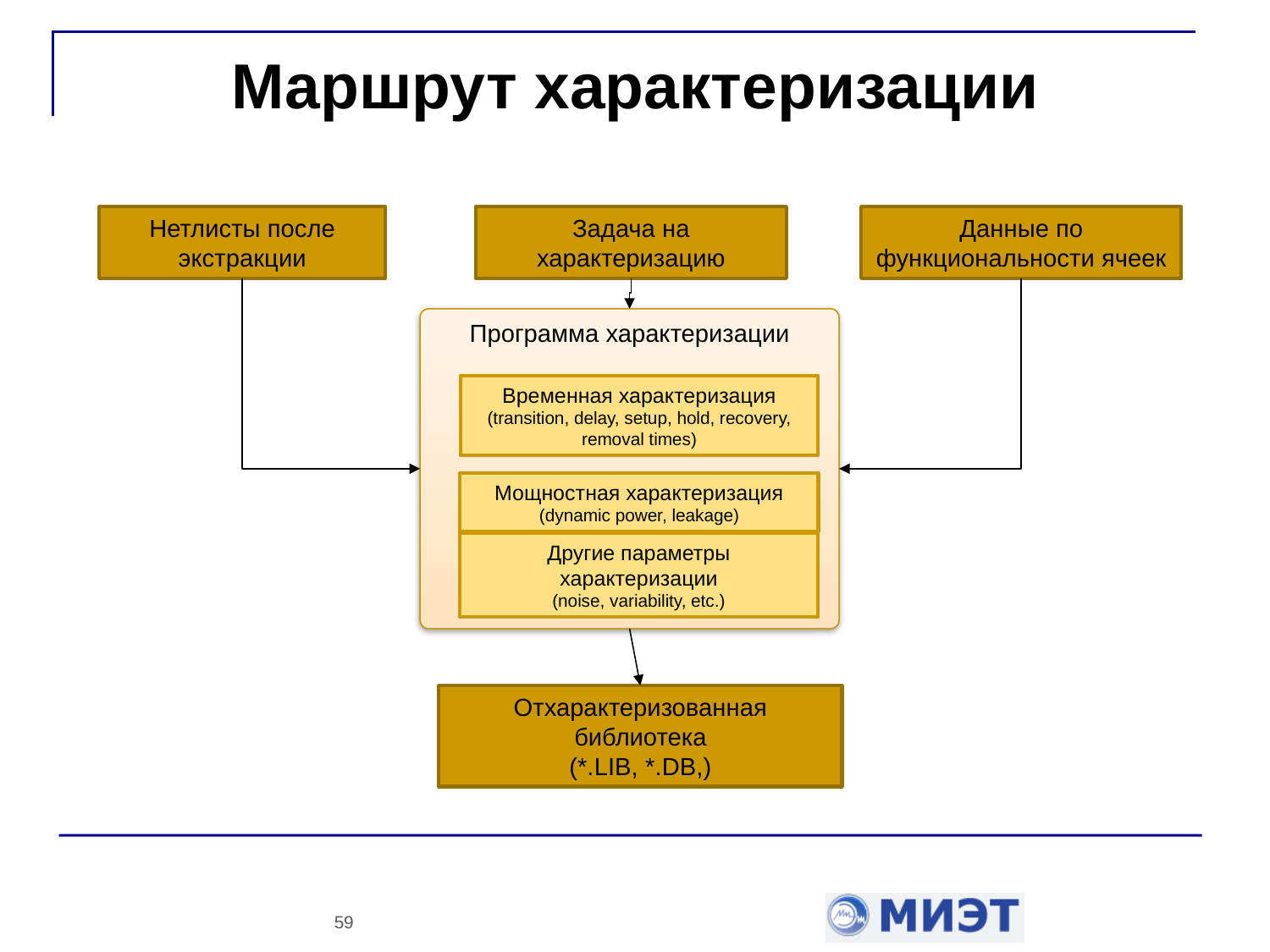

# Маршрут характеризации
Нетлисты после экстракции
Задача на характеризацию
Данные по функциональности ячеек
Программа характеризации
Временная характеризация
(transition, delay, setup, hold, recovery, removal times)
Мощностная характеризация
(dynamic power, leakage)
Другие параметры характеризации
(noise, variability, etc.)
Отхарактеризованная библиотека
(*.LIB, *.DB,)